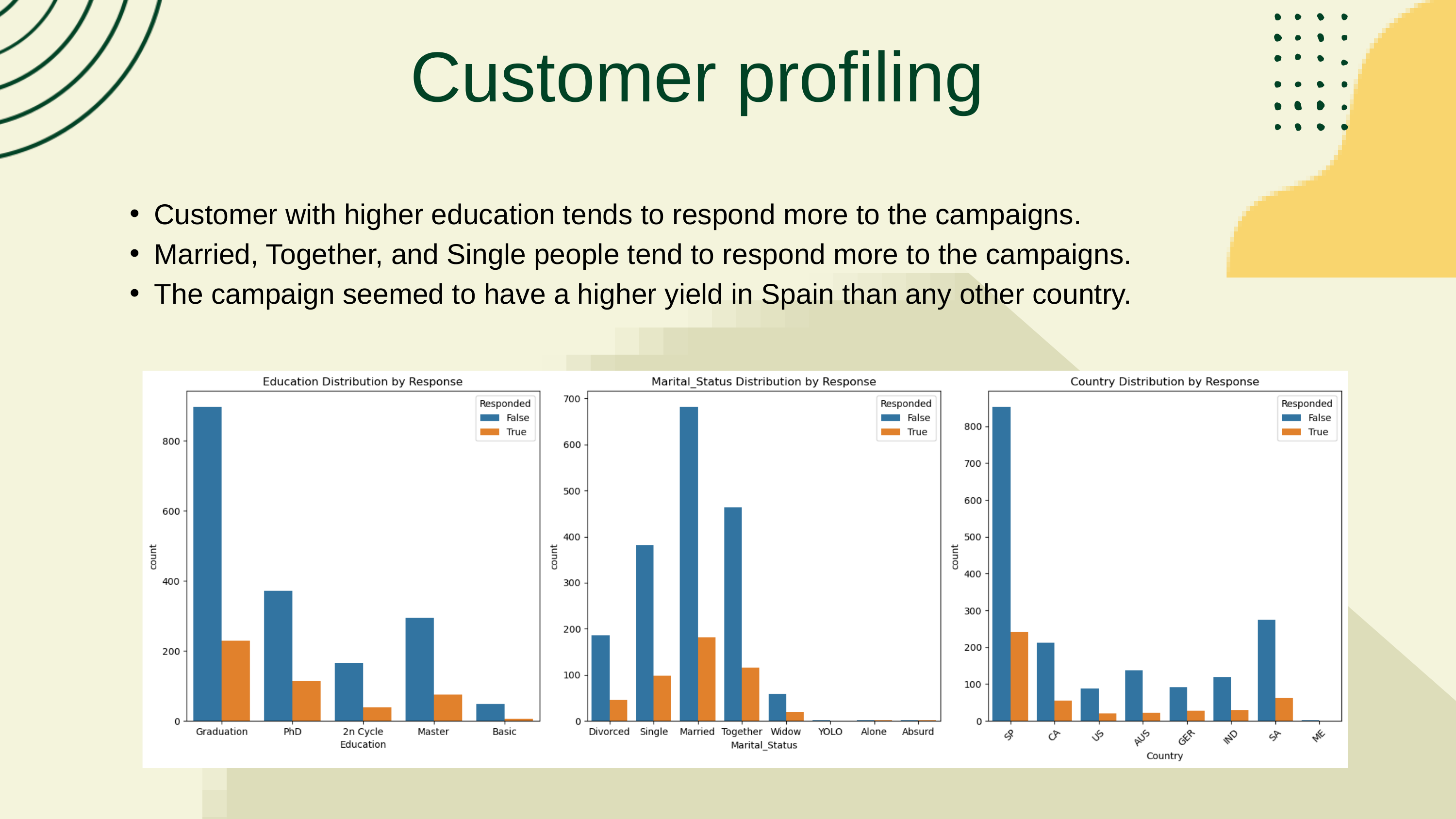

Customer profiling

Customer with higher education tends to respond more to the campaigns.
Married, Together, and Single people tend to respond more to the campaigns.
The campaign seemed to have a higher yield in Spain than any other country.